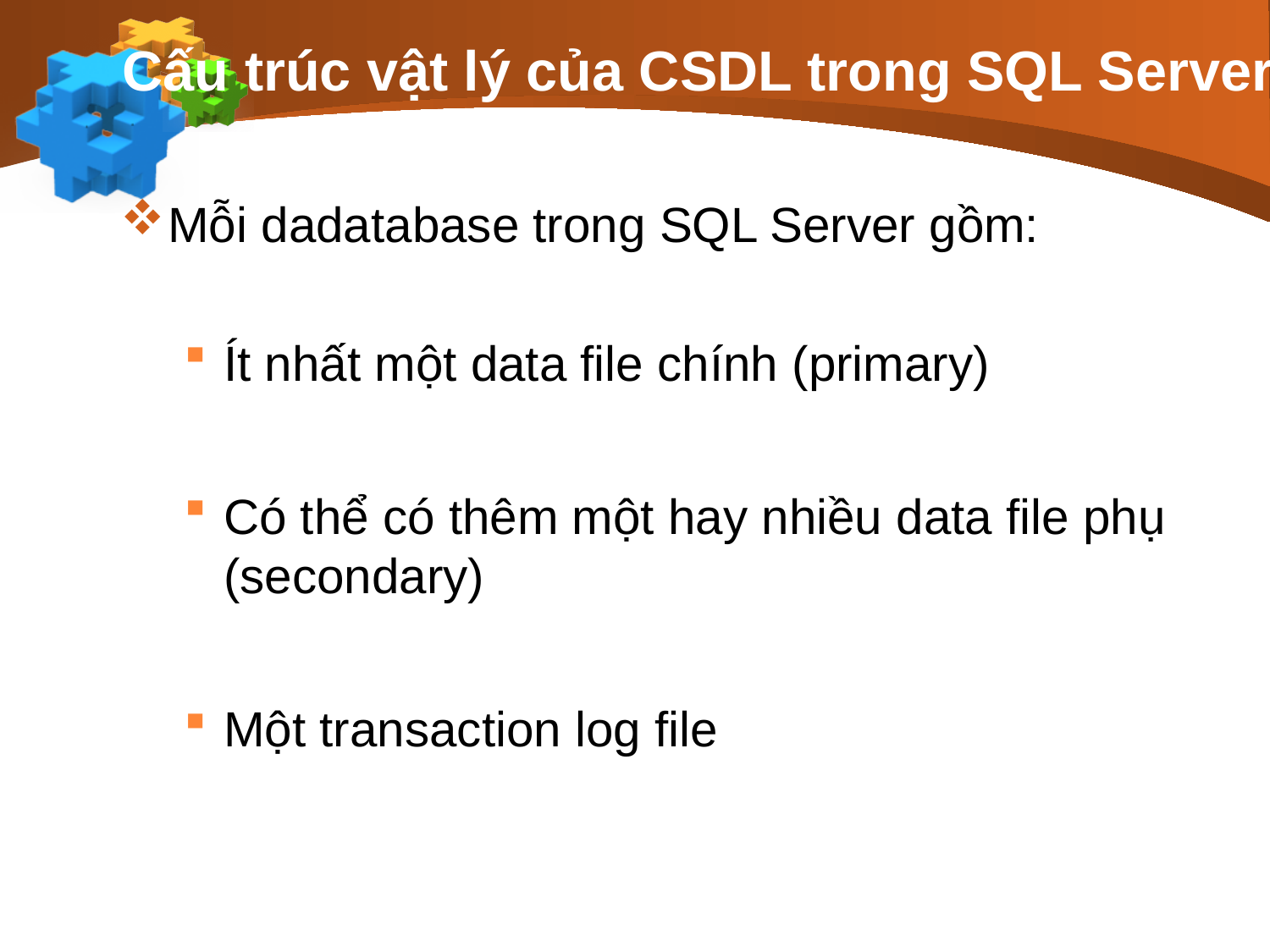

# Cấu trúc vật lý của CSDL trong SQL Server
Mỗi dadatabase trong SQL Server gồm:

Ít nhất một data file chính (primary)

Có thể có thêm một hay nhiều data file phụ (secondary)

Một transaction log file